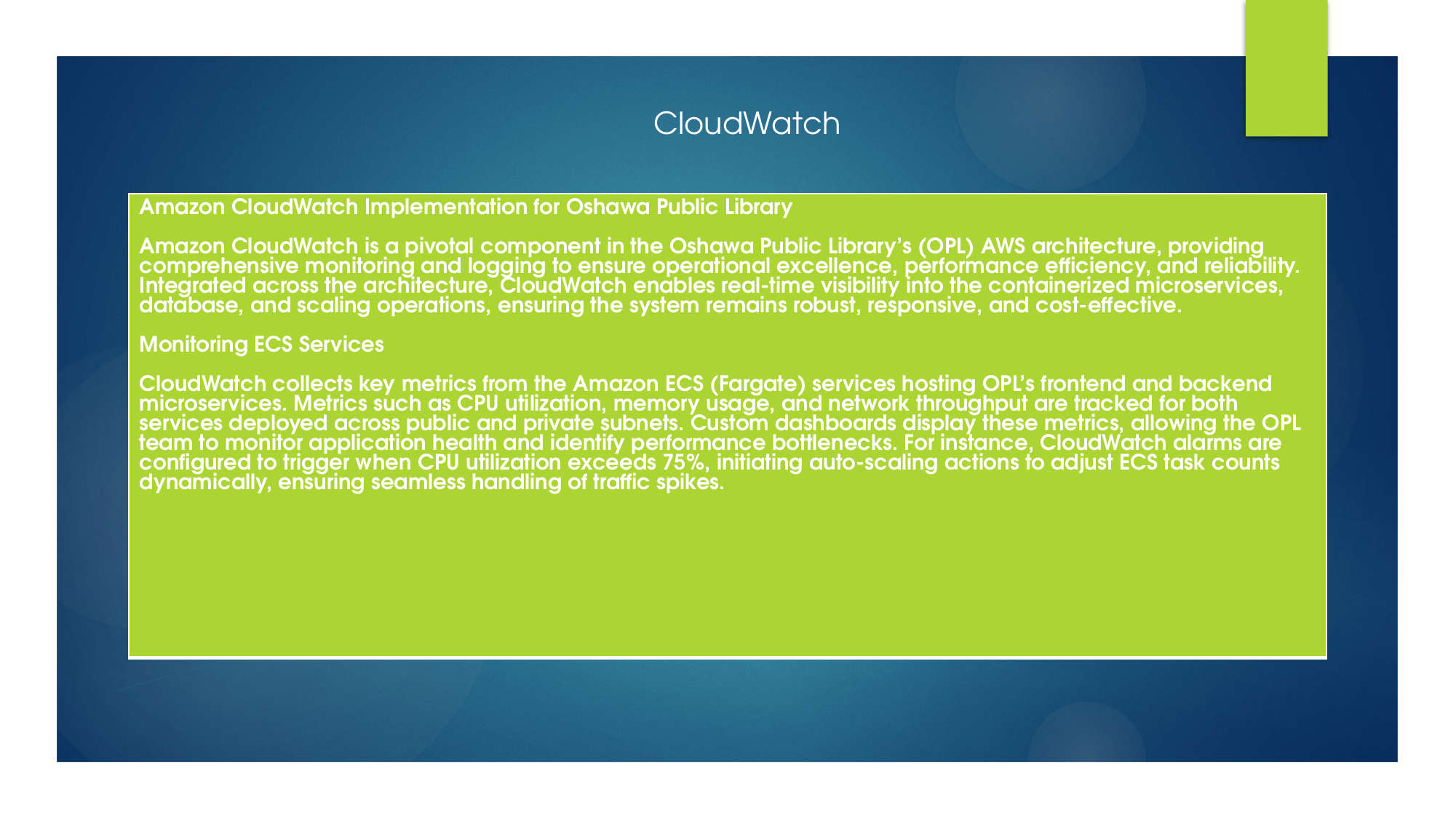

CloudWatch
| Amazon CloudWatch Implementation for Oshawa Public Library   Amazon CloudWatch is a pivotal component in the Oshawa Public Library’s (OPL) AWS architecture, providing comprehensive monitoring and logging to ensure operational excellence, performance efficiency, and reliability. Integrated across the architecture, CloudWatch enables real-time visibility into the containerized microservices, database, and scaling operations, ensuring the system remains robust, responsive, and cost-effective.   Monitoring ECS Services   CloudWatch collects key metrics from the Amazon ECS (Fargate) services hosting OPL’s frontend and backend microservices. Metrics such as CPU utilization, memory usage, and network throughput are tracked for both services deployed across public and private subnets. Custom dashboards display these metrics, allowing the OPL team to monitor application health and identify performance bottlenecks. For instance, CloudWatch alarms are configured to trigger when CPU utilization exceeds 75%, initiating auto-scaling actions to adjust ECS task counts dynamically, ensuring seamless handling of traffic spikes. |
| --- |